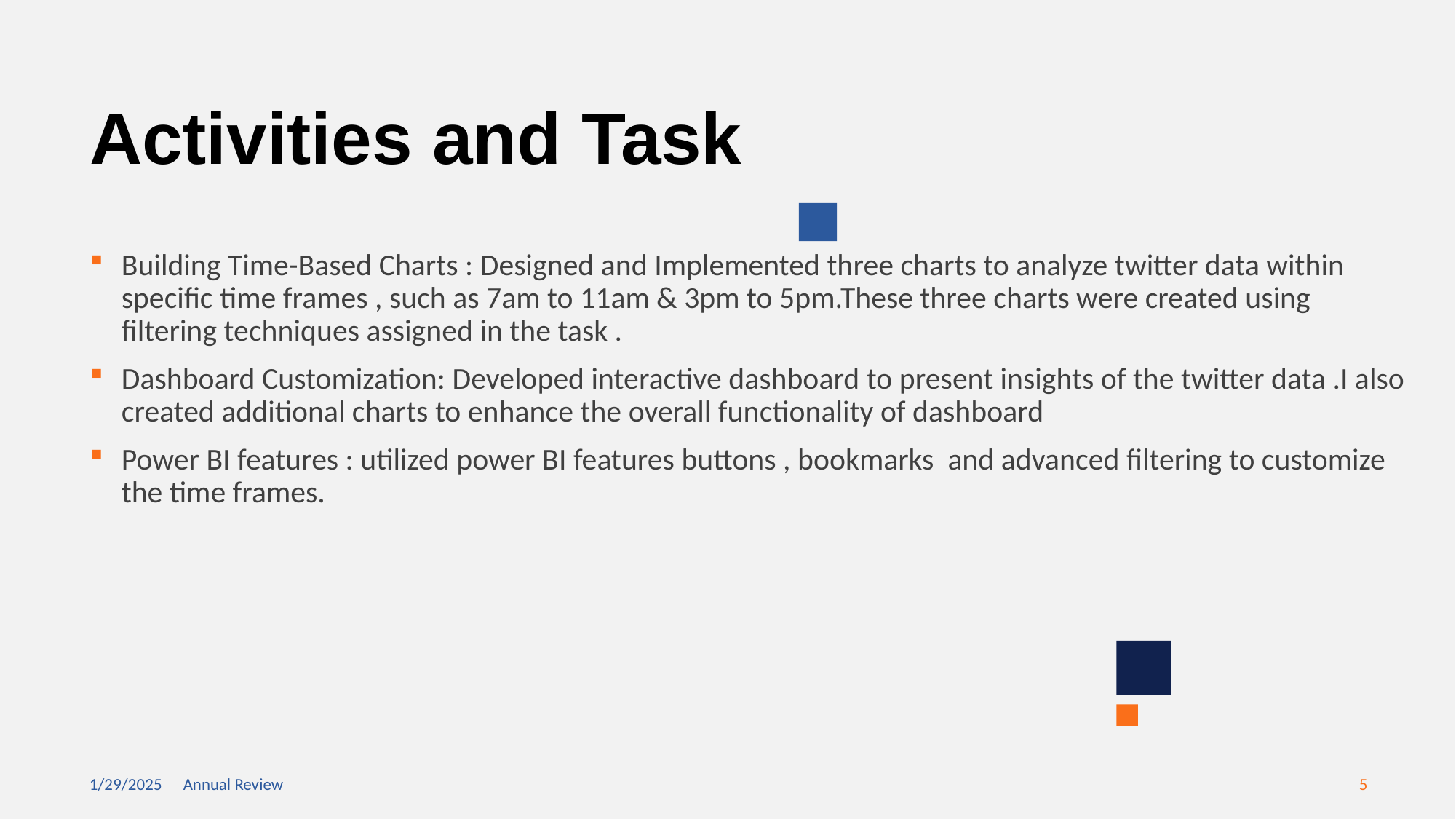

# Activities and Task
Building Time-Based Charts : Designed and Implemented three charts to analyze twitter data within specific time frames , such as 7am to 11am & 3pm to 5pm.These three charts were created using filtering techniques assigned in the task .
Dashboard Customization: Developed interactive dashboard to present insights of the twitter data .I also created additional charts to enhance the overall functionality of dashboard
Power BI features : utilized power BI features buttons , bookmarks  and advanced filtering to customize the time frames.